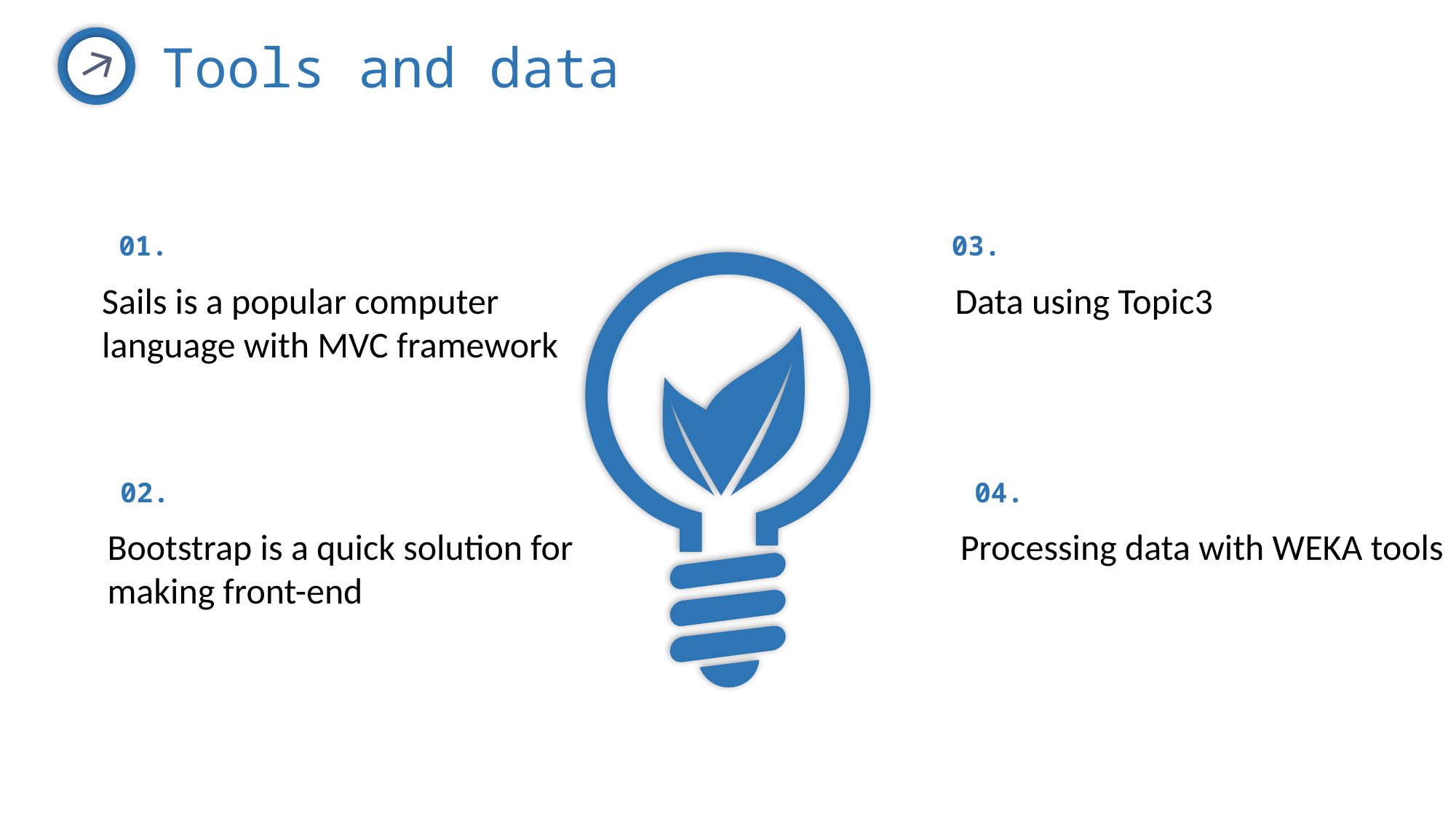

Tools and data

01.
Sails is a popular computer language with MVC framework
03.
Data using Topic3

02.
Bootstrap is a quick solution for making front-end
04.
Processing data with WEKA tools